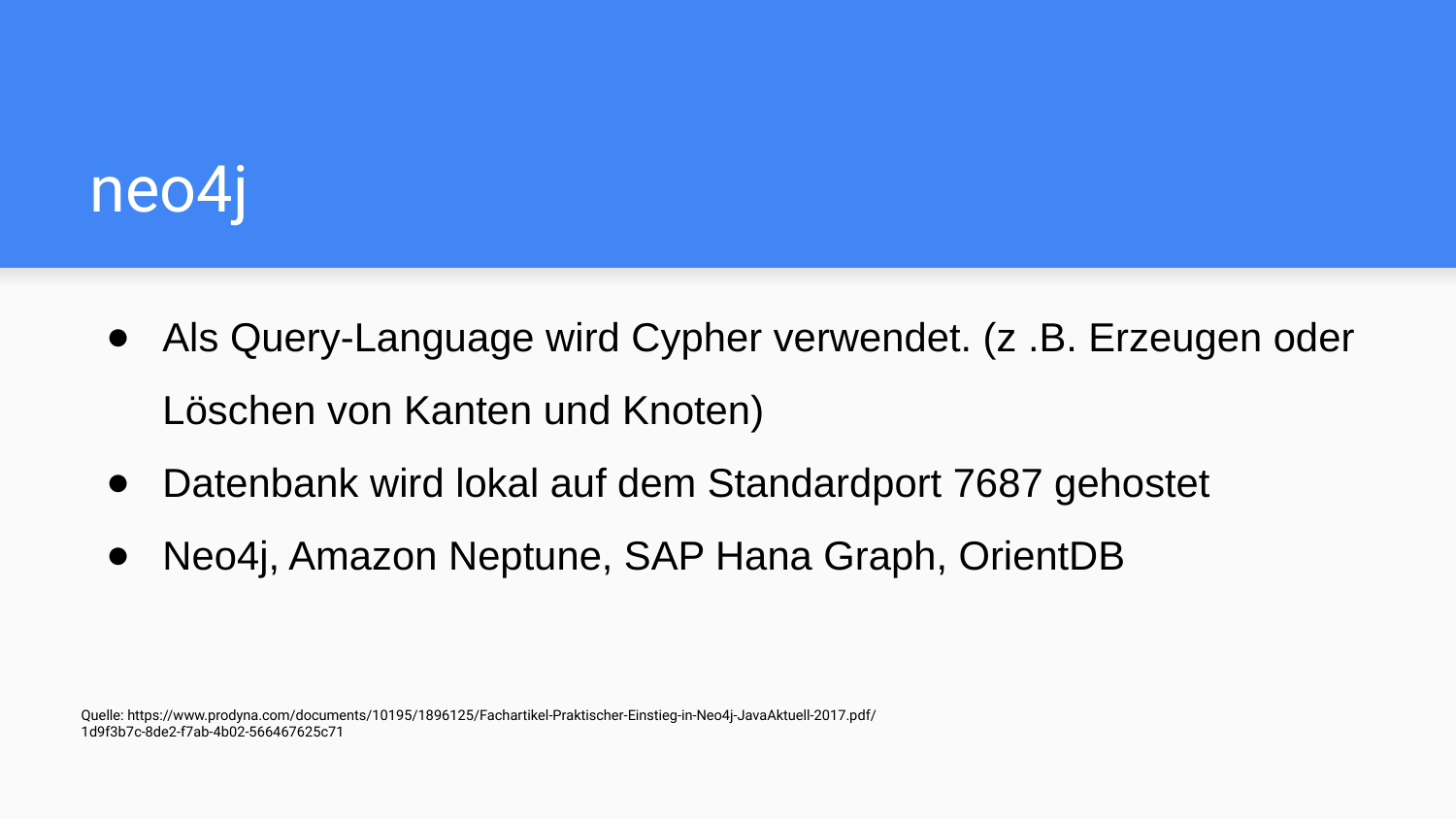

# neo4j
Als Query-Language wird Cypher verwendet. (z .B. Erzeugen oder Löschen von Kanten und Knoten)
Datenbank wird lokal auf dem Standardport 7687 gehostet
Neo4j, Amazon Neptune, SAP Hana Graph, OrientDB

Quelle: https://www.prodyna.com/documents/10195/1896125/Fachartikel-Praktischer-Einstieg-in-Neo4j-JavaAktuell-2017.pdf/1d9f3b7c-8de2-f7ab-4b02-566467625c71